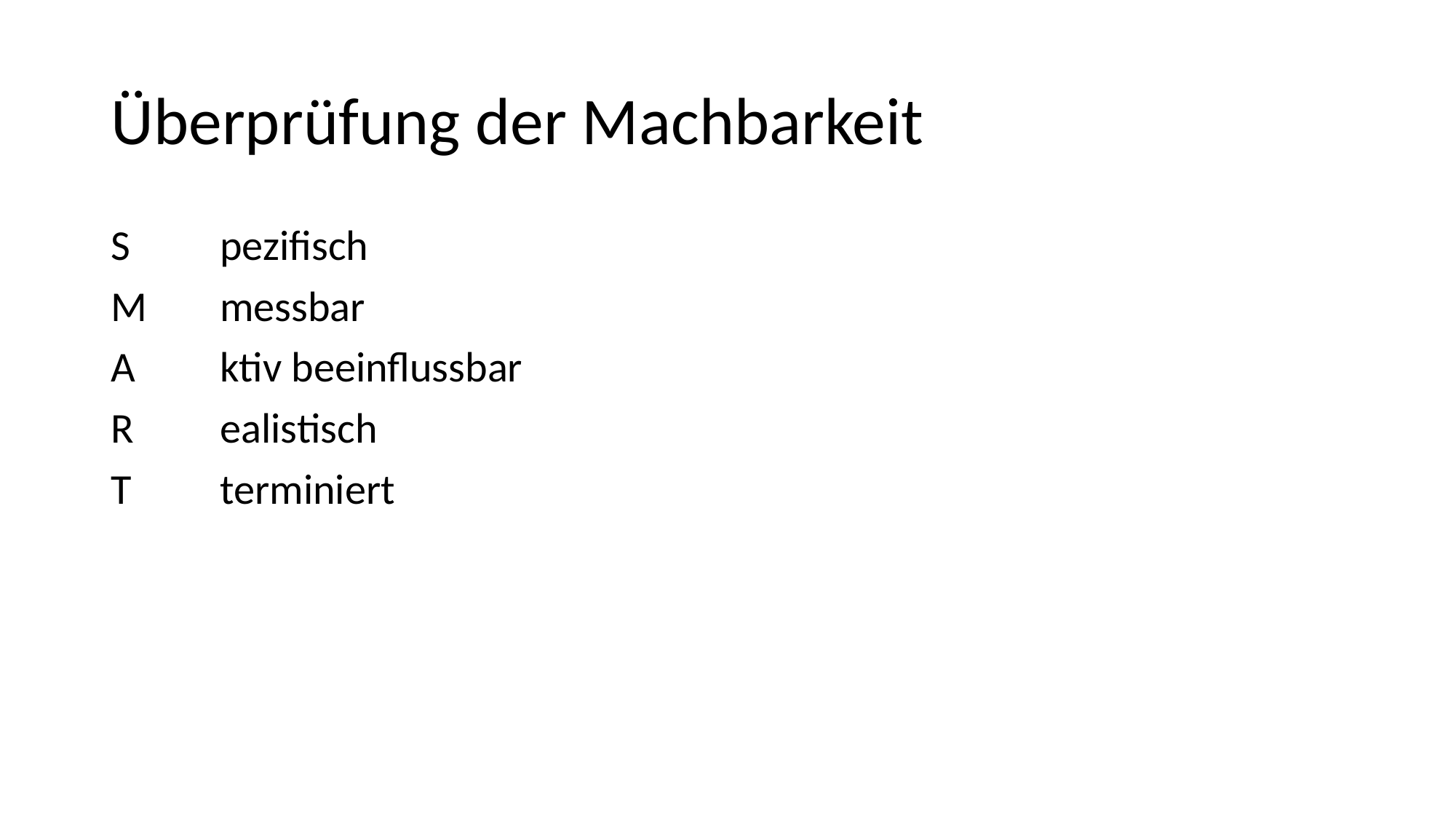

# Überprüfung der Machbarkeit
S	pezifisch
M	messbar
A	ktiv beeinflussbar
R	ealistisch
T	terminiert